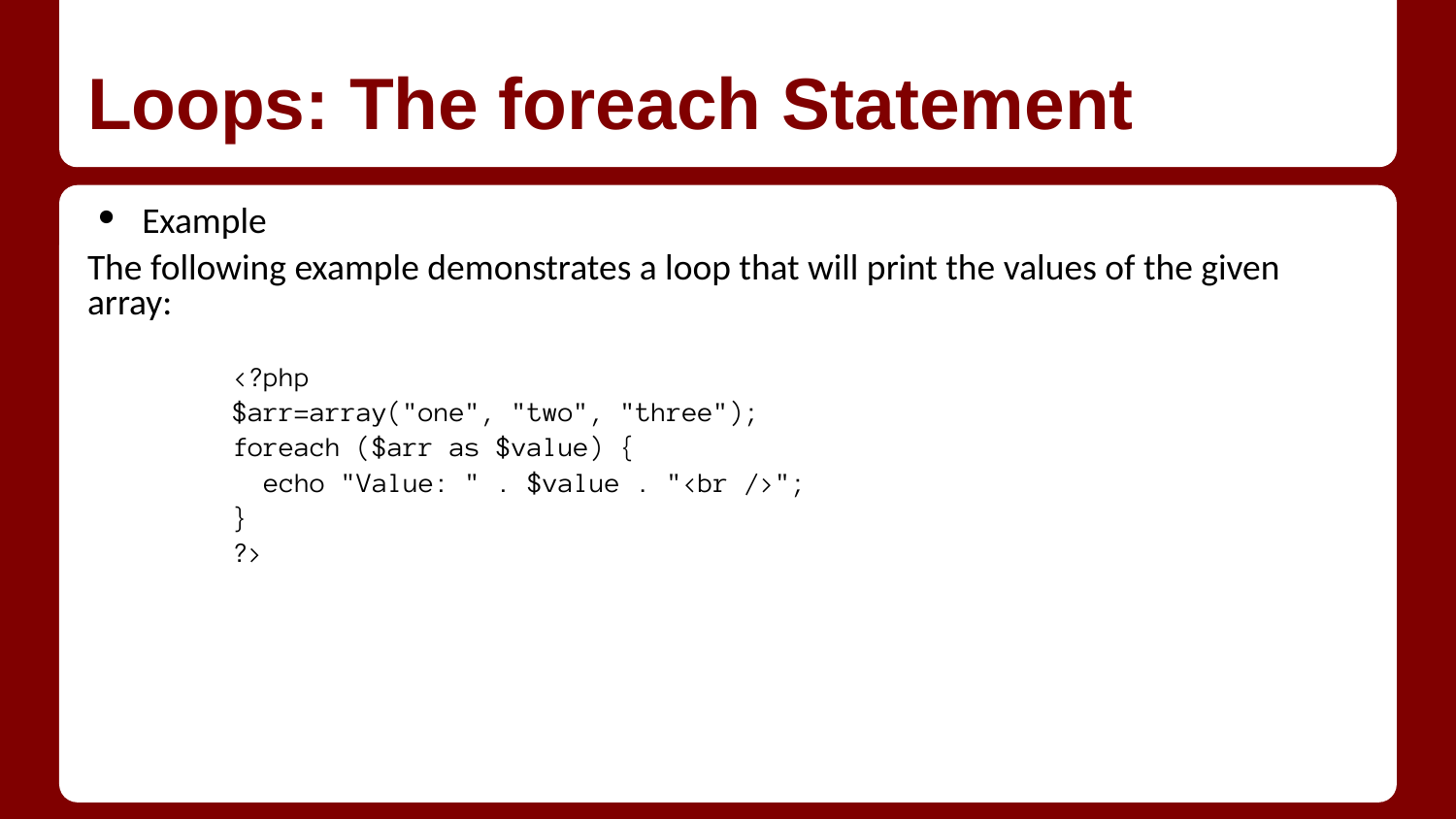

# Loops: The foreach Statement
Example
The following example demonstrates a loop that will print the values of the given array:

<?php
$arr=array("one", "two", "three");
foreach ($arr as $value) {
  echo "Value: " . $value . "<br />";
}
?>